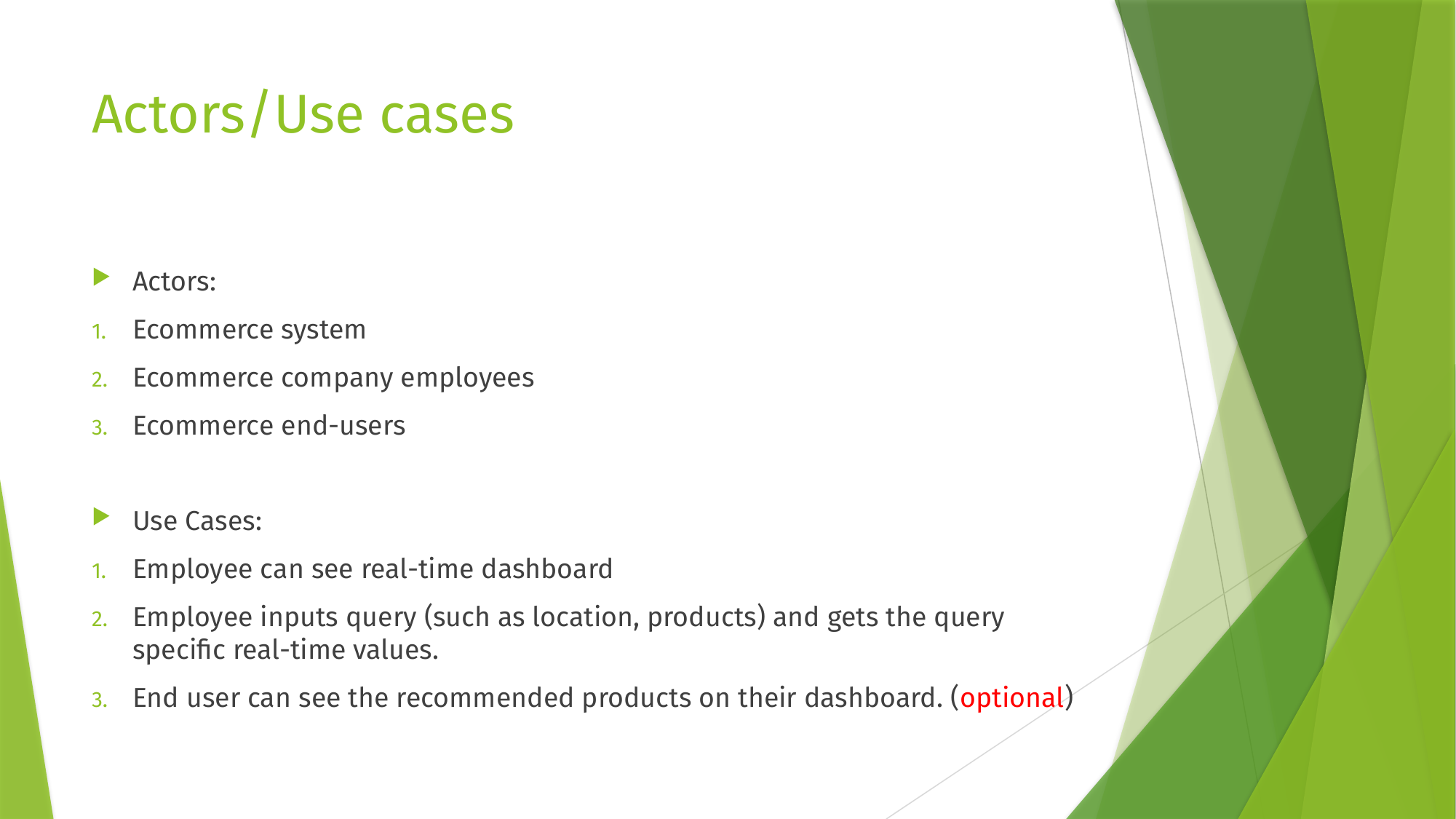

# Actors/Use cases
Actors:
Ecommerce system
Ecommerce company employees
Ecommerce end-users

Use Cases:
Employee can see real-time dashboard
Employee inputs query (such as location, products) and gets the query specific real-time values.
End user can see the recommended products on their dashboard. (optional)